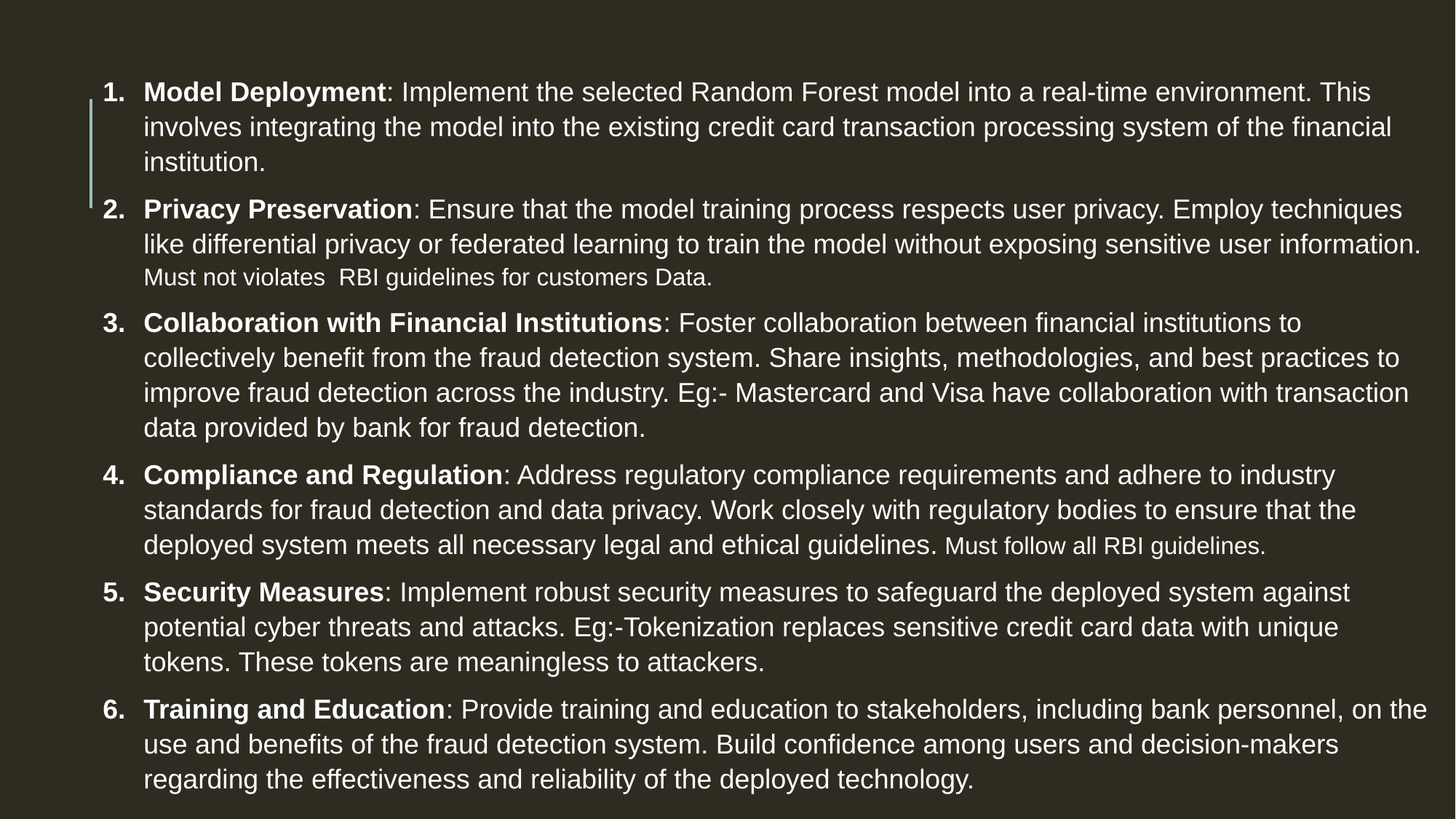

Model Deployment: Implement the selected Random Forest model into a real-time environment. This involves integrating the model into the existing credit card transaction processing system of the financial institution.
Privacy Preservation: Ensure that the model training process respects user privacy. Employ techniques like differential privacy or federated learning to train the model without exposing sensitive user information. Must not violates  RBI guidelines for customers Data.
Collaboration with Financial Institutions: Foster collaboration between financial institutions to collectively benefit from the fraud detection system. Share insights, methodologies, and best practices to improve fraud detection across the industry. Eg:- Mastercard and Visa have collaboration with transaction data provided by bank for fraud detection.
Compliance and Regulation: Address regulatory compliance requirements and adhere to industry standards for fraud detection and data privacy. Work closely with regulatory bodies to ensure that the deployed system meets all necessary legal and ethical guidelines. Must follow all RBI guidelines.
Security Measures: Implement robust security measures to safeguard the deployed system against potential cyber threats and attacks. Eg:-Tokenization replaces sensitive credit card data with unique tokens. These tokens are meaningless to attackers.
Training and Education: Provide training and education to stakeholders, including bank personnel, on the use and benefits of the fraud detection system. Build confidence among users and decision-makers regarding the effectiveness and reliability of the deployed technology.